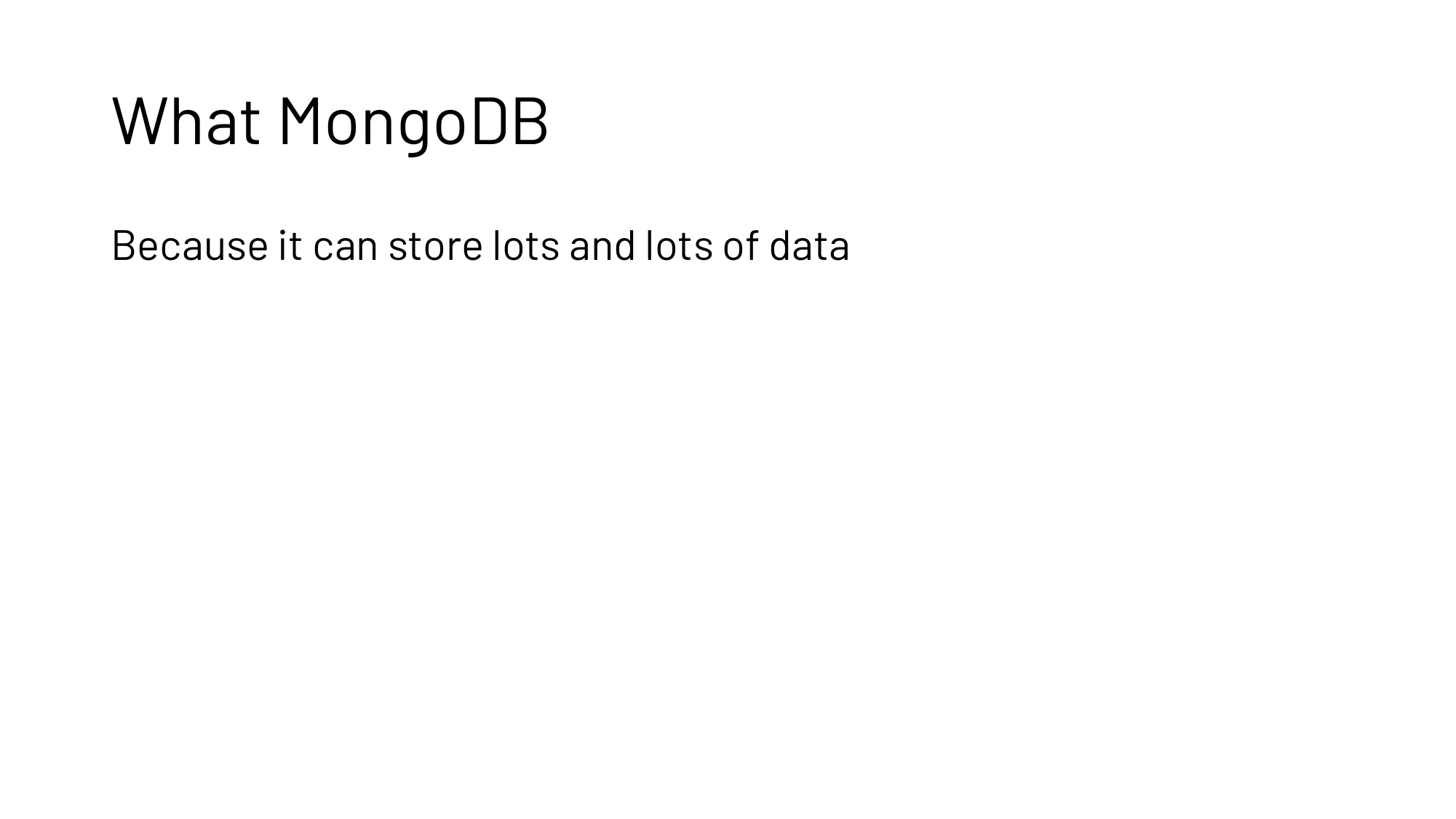

# What MongoDB
Because it can store lots and lots of data